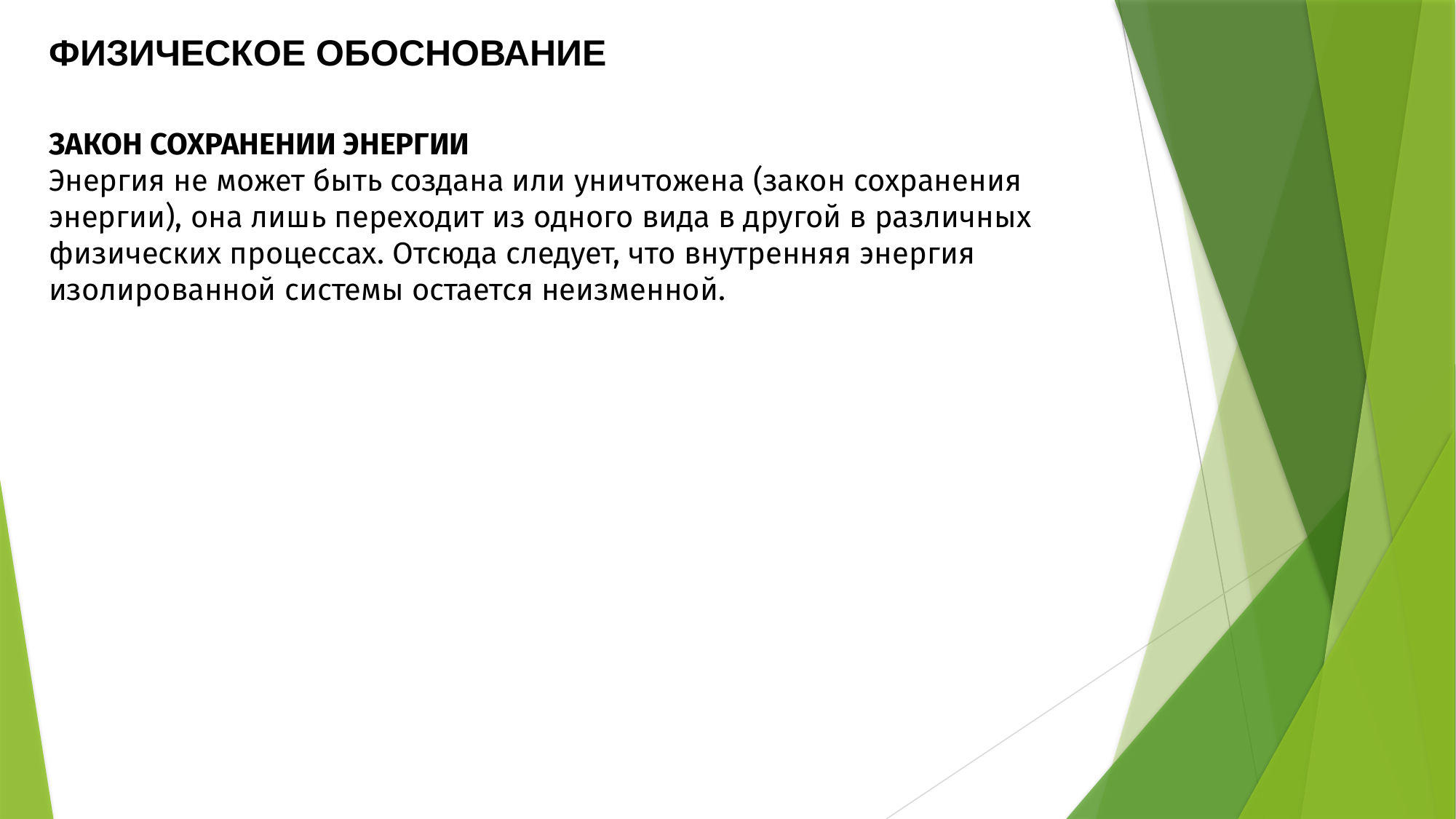

ФИЗИЧЕСКОЕ ОБОСНОВАНИЕ
Закон сохранении энергии
Энергия не может быть создана или уничтожена (закон сохранения энергии), она лишь переходит из одного вида в другой в различных физических процессах. Отсюда следует, что внутренняя энергия изолированной системы остается неизменной.